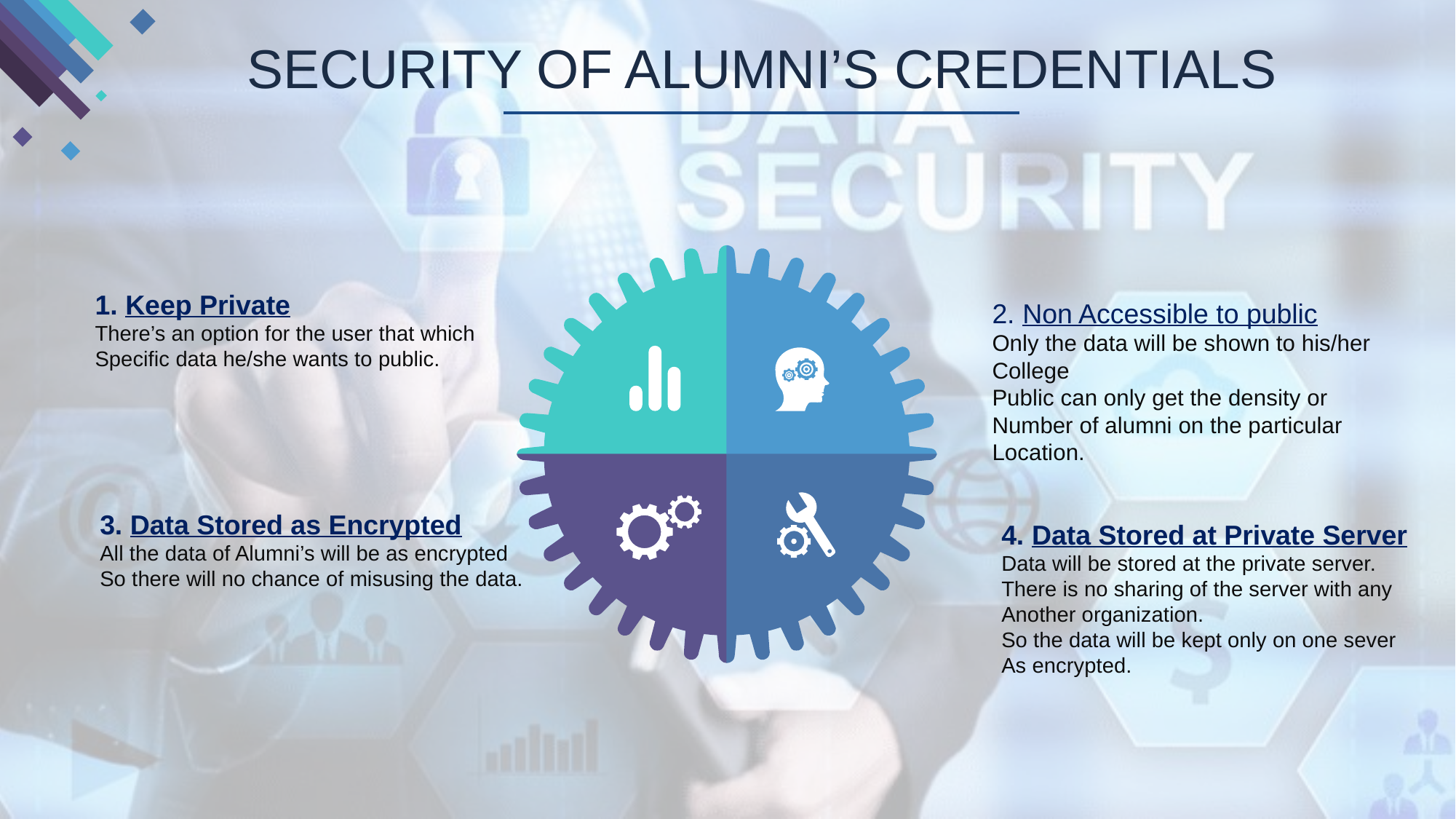

SECURITY OF ALUMNI’S CREDENTIALS

2. Non Accessible to public
Only the data will be shown to his/her
College
Public can only get the density or
Number of alumni on the particular
Location.

1. Keep Private
There’s an option for the user that which
Specific data he/she wants to public.

3. Data Stored as Encrypted
All the data of Alumni’s will be as encrypted
So there will no chance of misusing the data.

4. Data Stored at Private Server
Data will be stored at the private server.
There is no sharing of the server with any
Another organization.
So the data will be kept only on one sever
As encrypted.